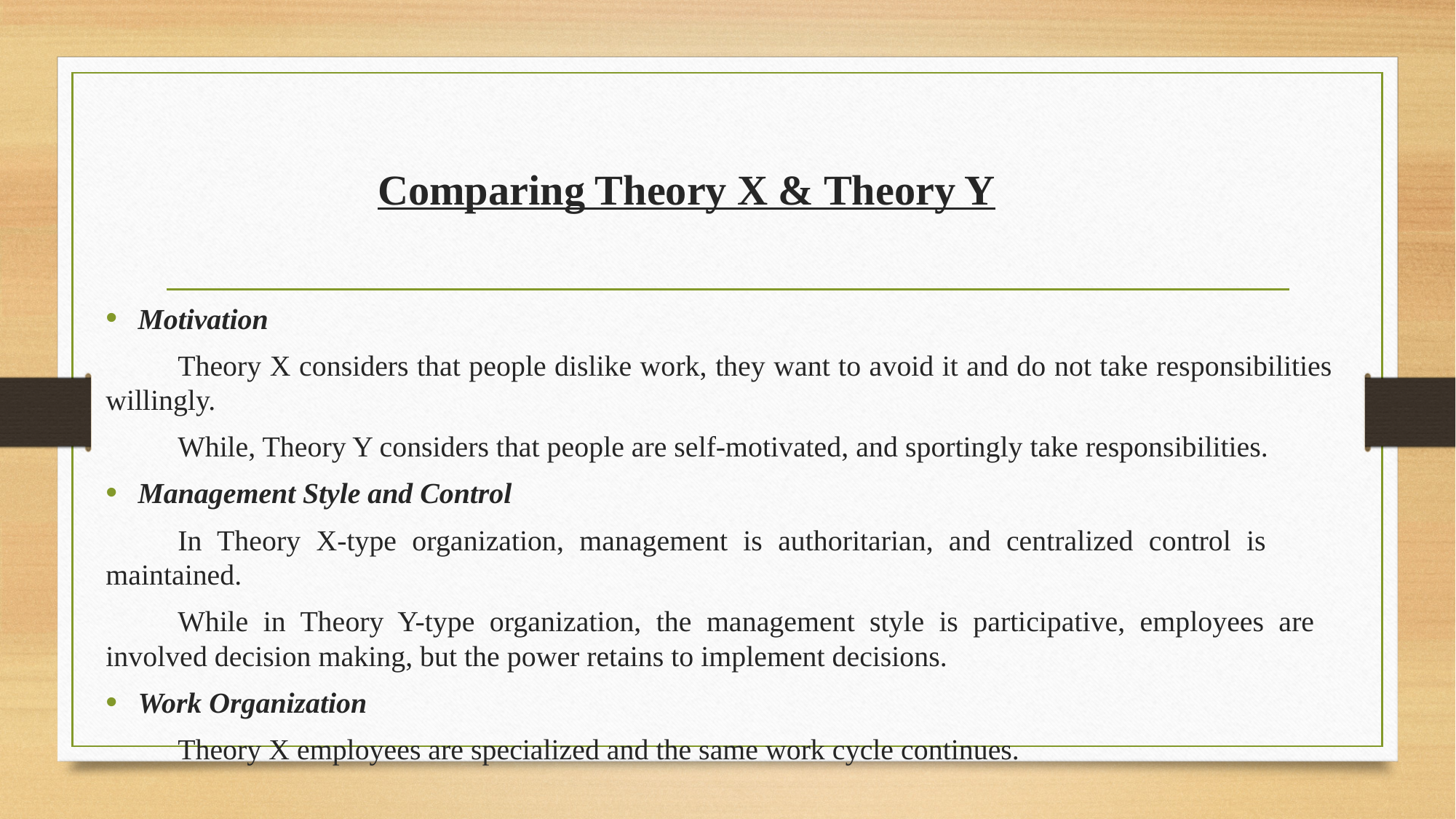

# Comparing Theory X & Theory Y
Motivation
	Theory X considers that people dislike work, they want to avoid it and do not take responsibilities 	willingly.
	While, Theory Y considers that people are self-motivated, and sportingly take responsibilities.
Management Style and Control
	In Theory X-type organization, management is authoritarian, and centralized control is 	maintained.
	While in Theory Y-type organization, the management style is participative, employees are 	involved decision making, but the power retains to implement decisions.
Work Organization
	Theory X employees are specialized and the same work cycle continues.